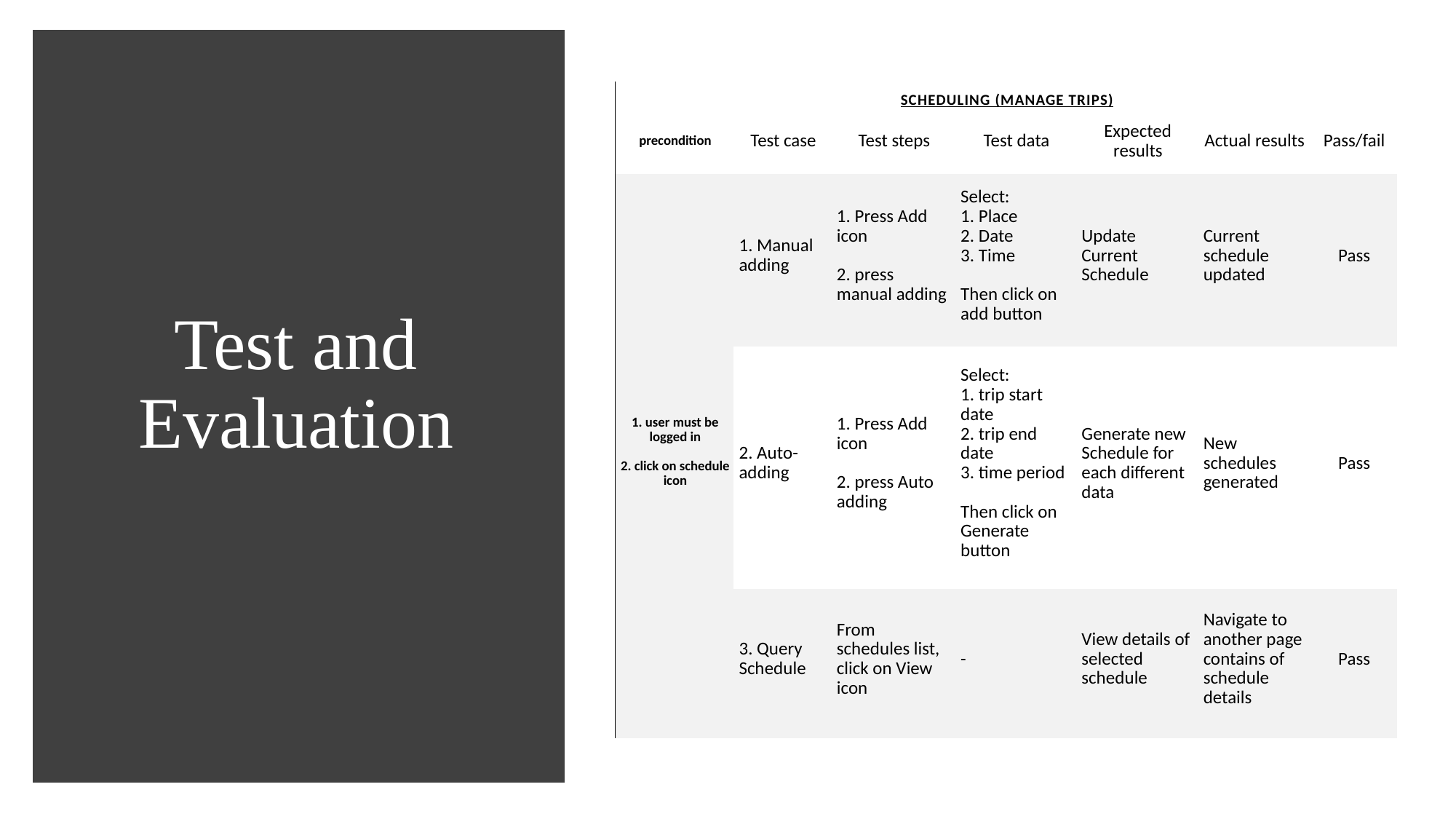

| Scheduling (Manage trips) |  |  |  |  |  |  |
| --- | --- | --- | --- | --- | --- | --- |
| precondition | Test case | Test steps | Test data | Expected results | Actual results | Pass/fail |
| 1. user must be logged in   2. click on schedule icon | 1. Manual adding | 1. Press Add icon   2. press manual adding | Select: 1. Place 2. Date 3. Time   Then click on add button | Update Current Schedule | Current schedule updated | Pass |
|  | 2. Auto-adding | 1. Press Add icon   2. press Auto adding | Select: 1. trip start date 2. trip end date 3. time period   Then click on Generate button | Generate new Schedule for each different data | New schedules generated | Pass |
|  | 3. Query Schedule | From schedules list, click on View icon | - | View details of selected schedule | Navigate to another page contains of schedule details | Pass |
# Test and Evaluation